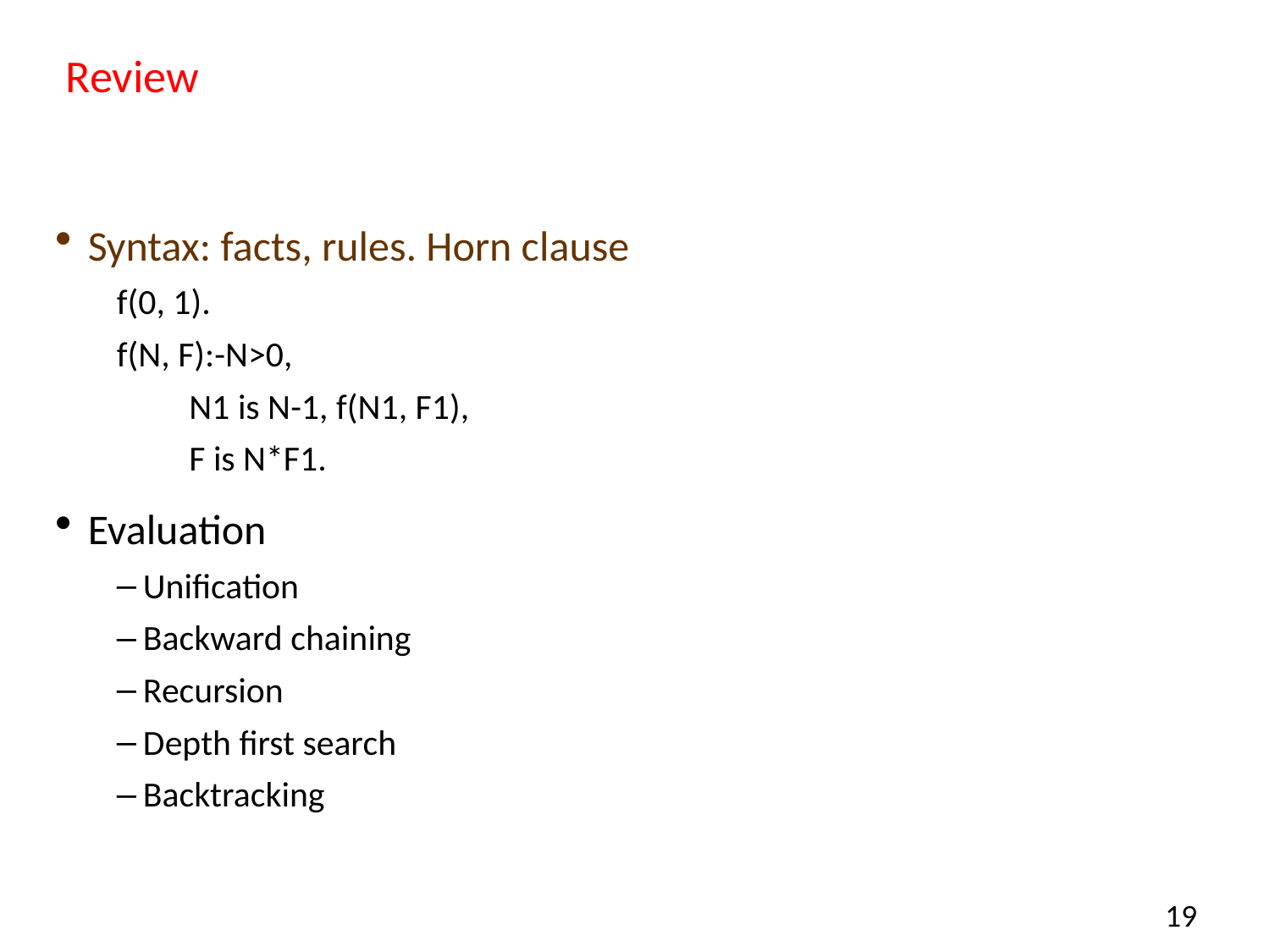

# Review

Syntax: facts, rules. Horn clause
f(0, 1).
f(N, F):-N>0,
         N1 is N-1, f(N1, F1),
         F is N*F1.
Evaluation
Unification
Backward chaining
Recursion
Depth first search
Backtracking

19